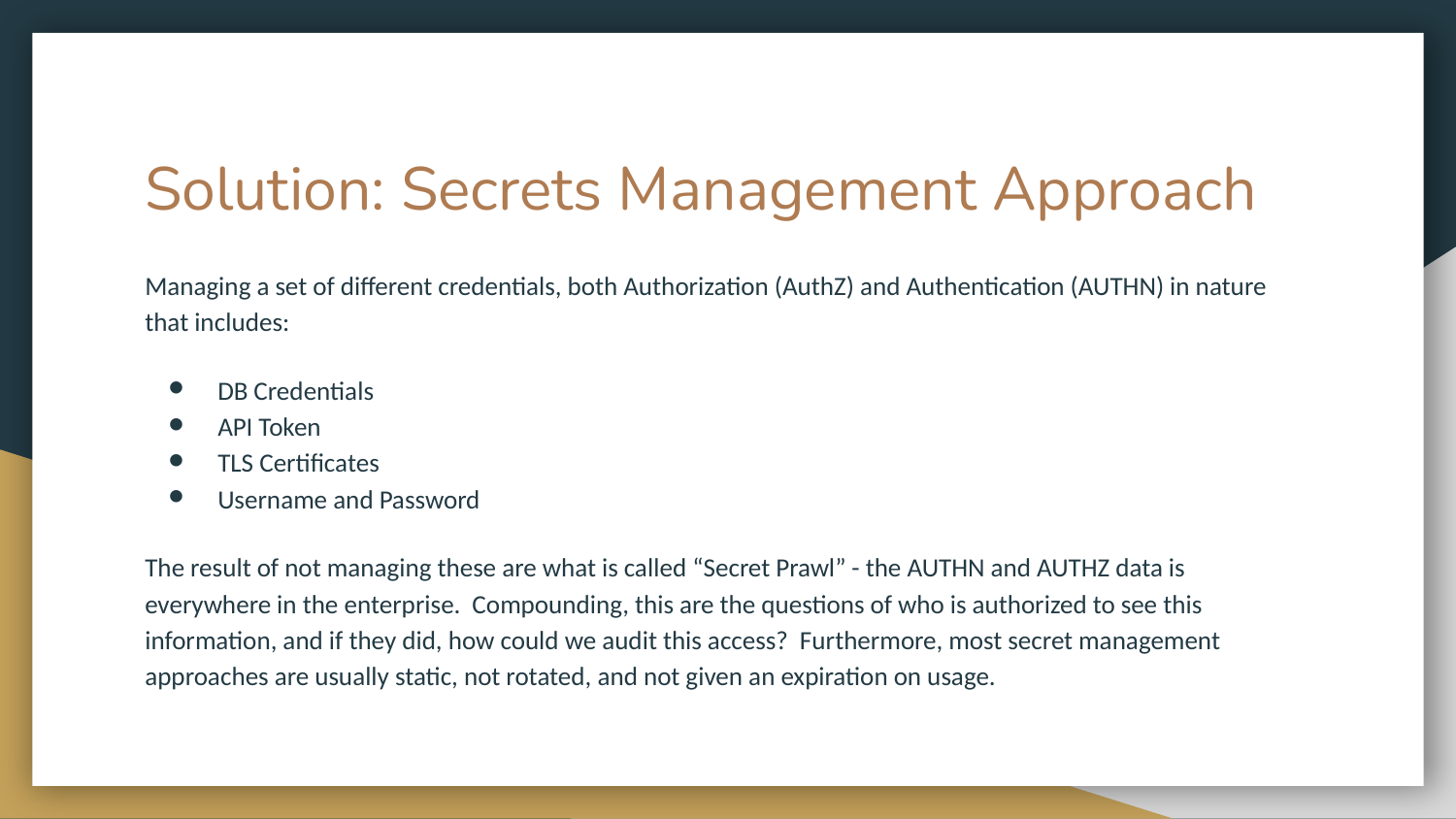

# Solution: Secrets Management Approach
Managing a set of different credentials, both Authorization (AuthZ) and Authentication (AUTHN) in nature that includes:
DB Credentials
API Token
TLS Certificates
Username and Password
The result of not managing these are what is called “Secret Prawl” - the AUTHN and AUTHZ data is everywhere in the enterprise.  Compounding, this are the questions of who is authorized to see this information, and if they did, how could we audit this access?  Furthermore, most secret management approaches are usually static, not rotated, and not given an expiration on usage.